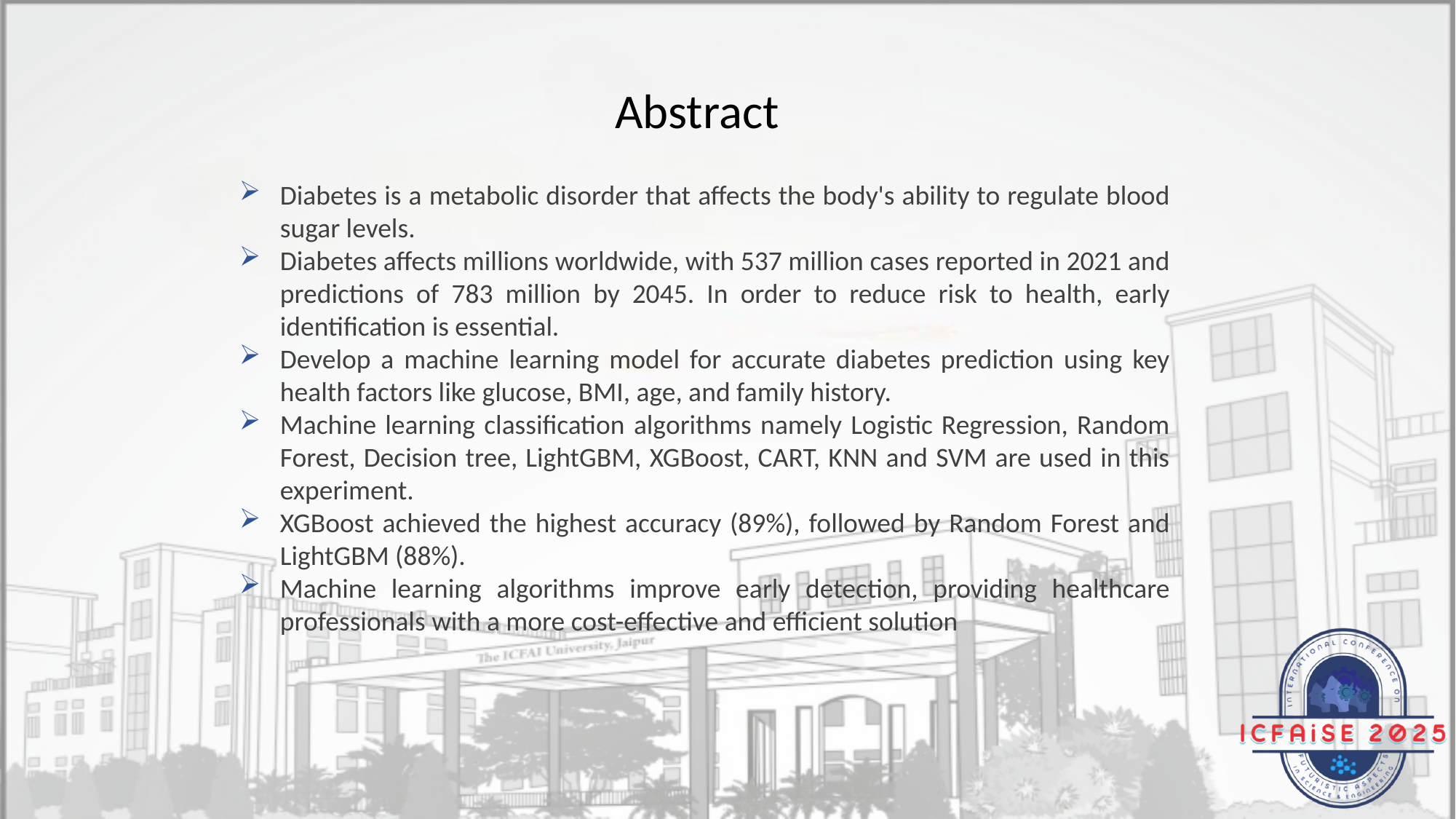

Abstract
Diabetes is a metabolic disorder that affects the body's ability to regulate blood sugar levels.
Diabetes affects millions worldwide, with 537 million cases reported in 2021 and predictions of 783 million by 2045. In order to reduce risk to health, early identification is essential.
Develop a machine learning model for accurate diabetes prediction using key health factors like glucose, BMI, age, and family history.
Machine learning classification algorithms namely Logistic Regression, Random Forest, Decision tree, LightGBM, XGBoost, CART, KNN and SVM are used in this experiment.
XGBoost achieved the highest accuracy (89%), followed by Random Forest and LightGBM (88%).
Machine learning algorithms improve early detection, providing healthcare professionals with a more cost-effective and efficient solution